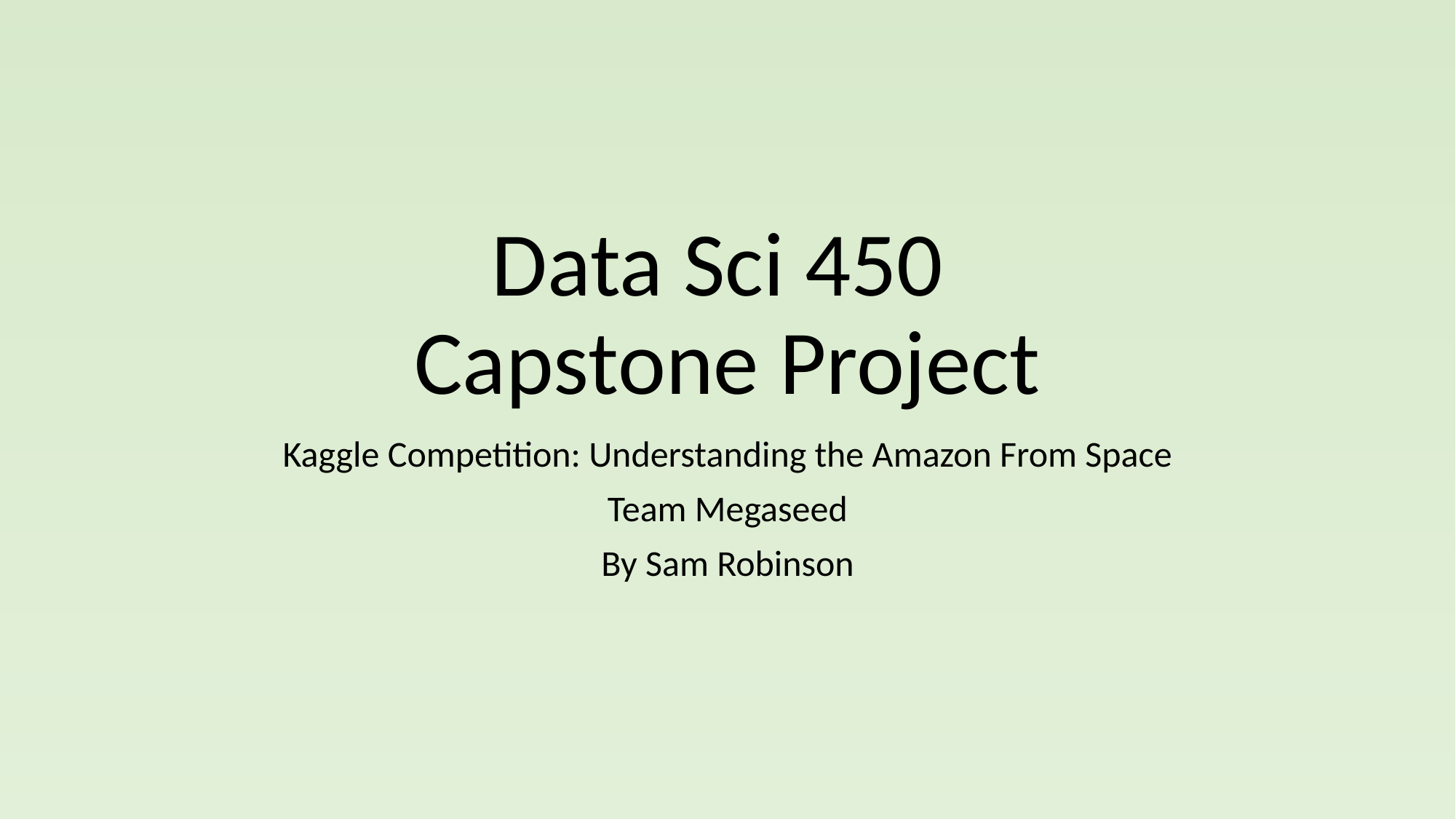

# Data Sci 450 Capstone Project
Kaggle Competition: Understanding the Amazon From Space
Team Megaseed
By Sam Robinson